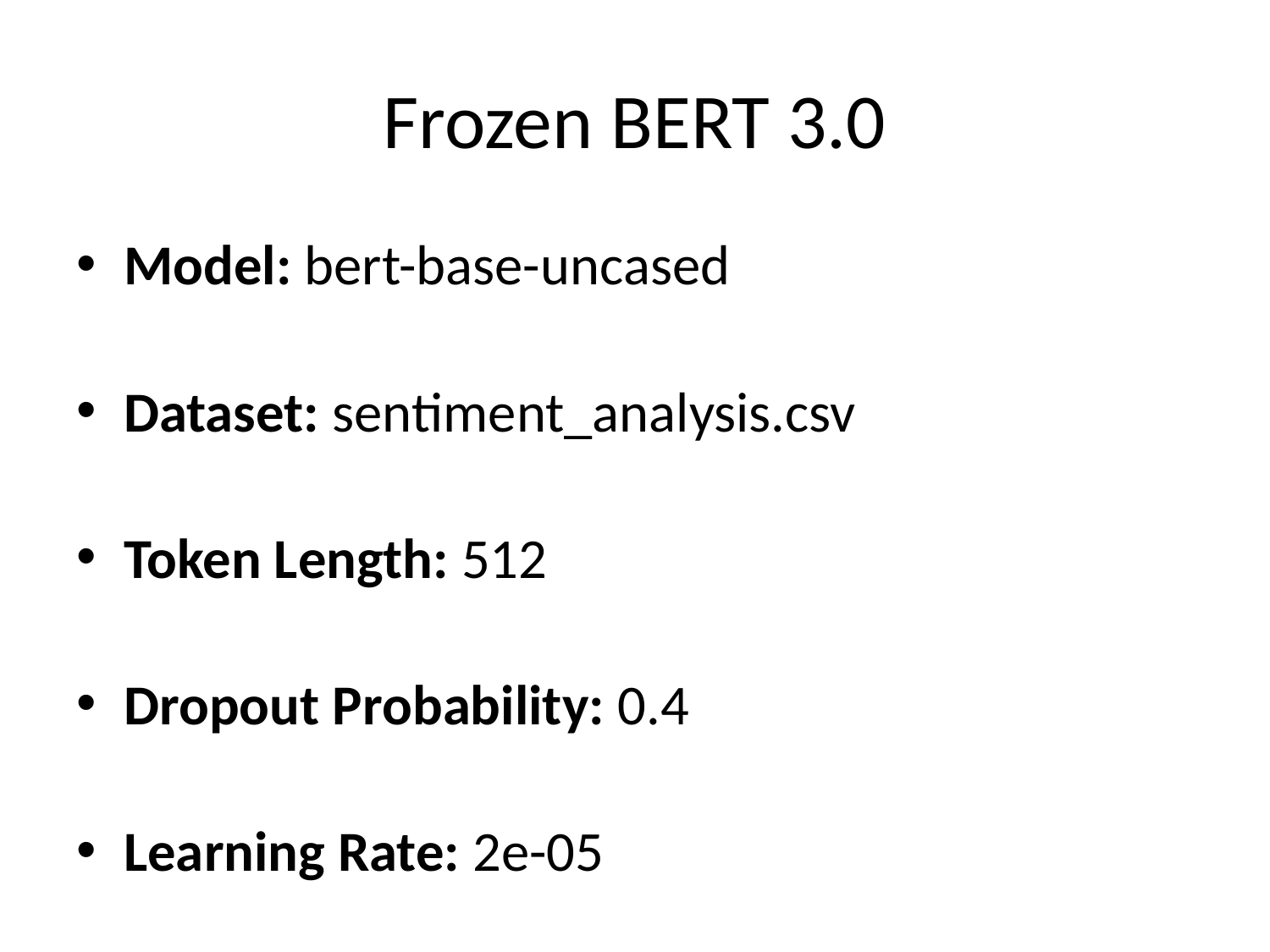

# Frozen BERT 3.0
Model: bert-base-uncased
Dataset: sentiment_analysis.csv
Token Length: 512
Dropout Probability: 0.4
Learning Rate: 2e-05